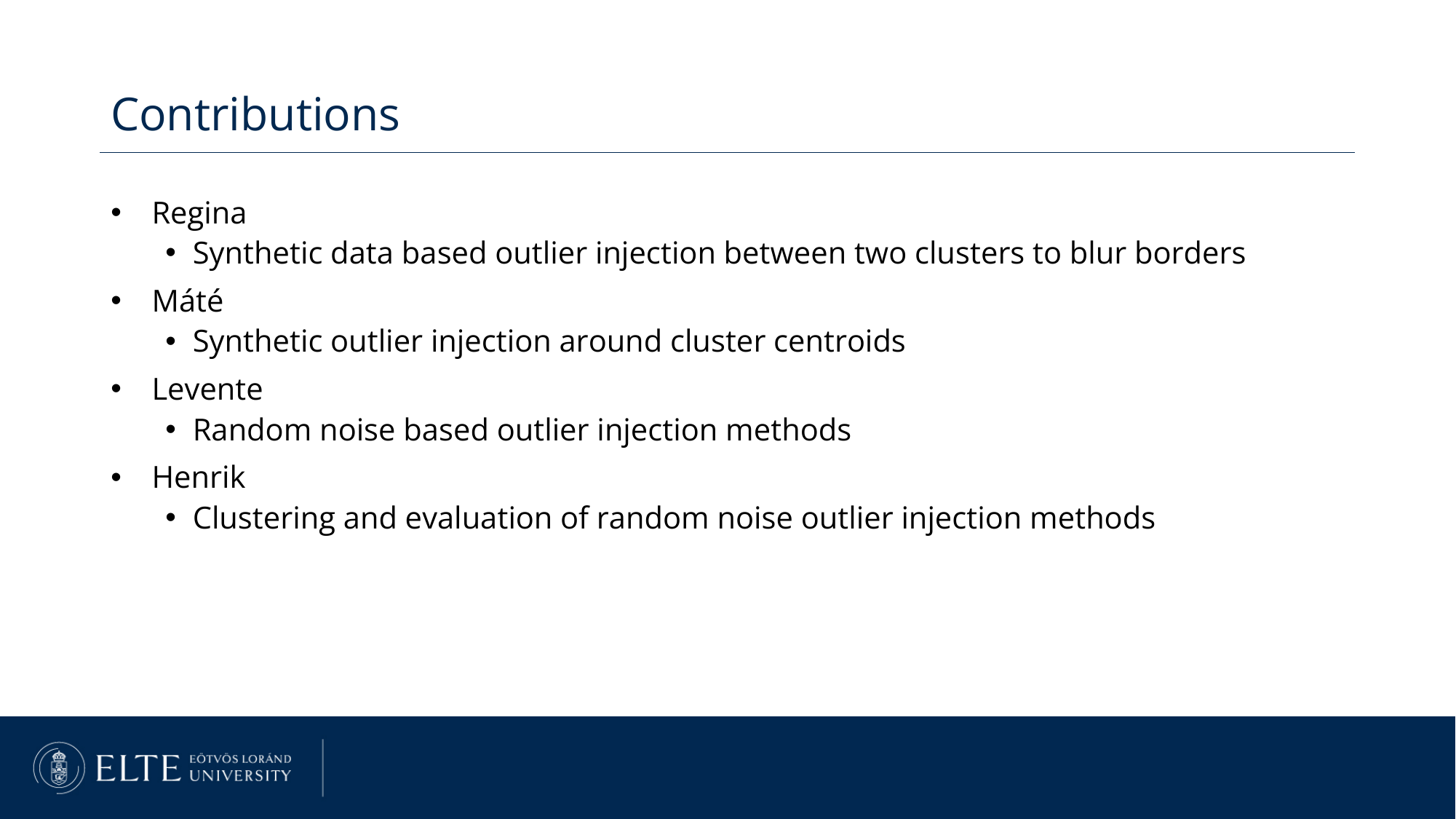

Contributions
Regina
Synthetic data based outlier injection between two clusters to blur borders
Máté
Synthetic outlier injection around cluster centroids
Levente
Random noise based outlier injection methods
Henrik
Clustering and evaluation of random noise outlier injection methods